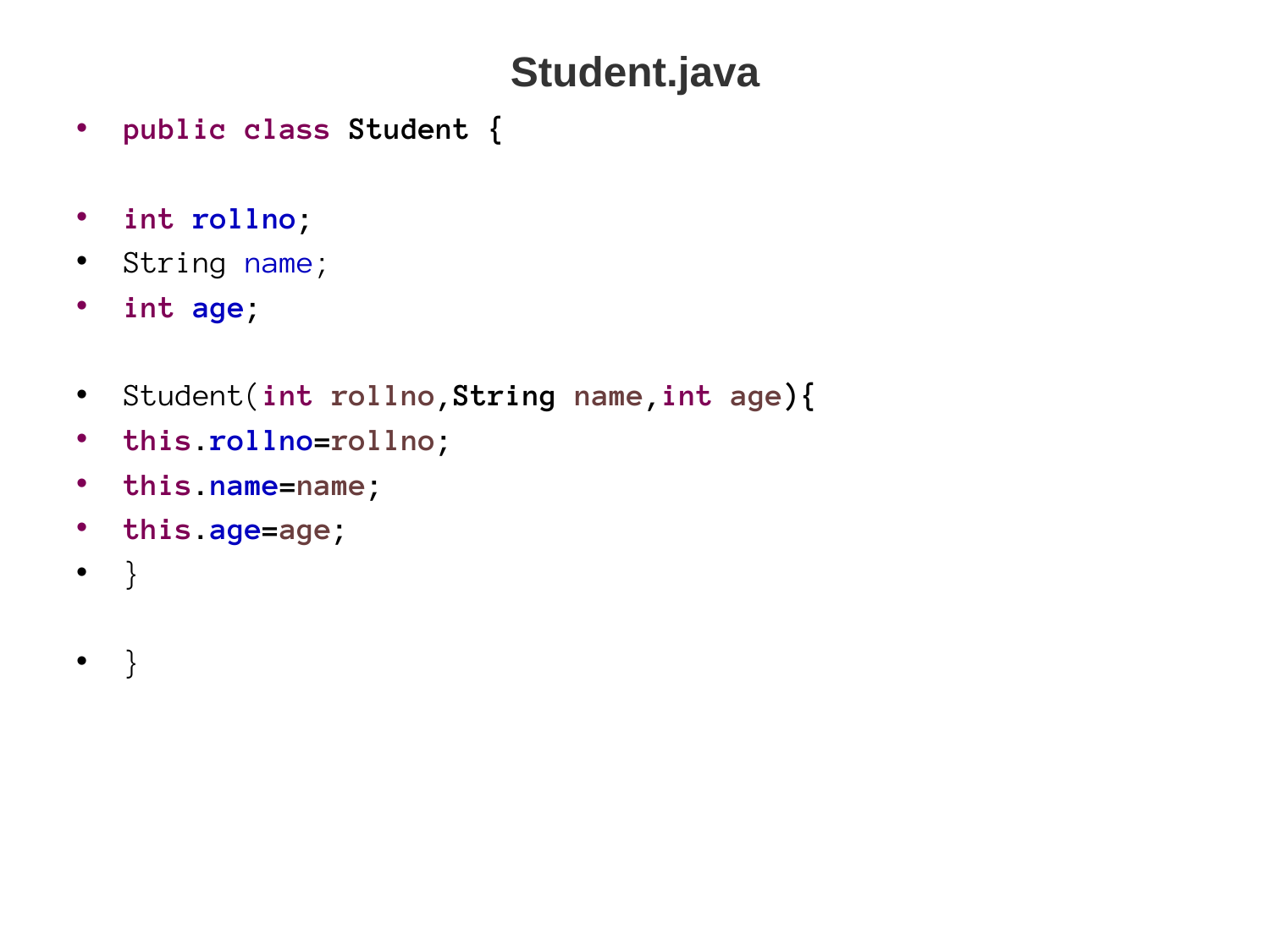

# Student.java
public class Student {

int rollno;
String name;
int age;

Student(int rollno,String name,int age){
this.rollno=rollno;
this.name=name;
this.age=age;
}

}